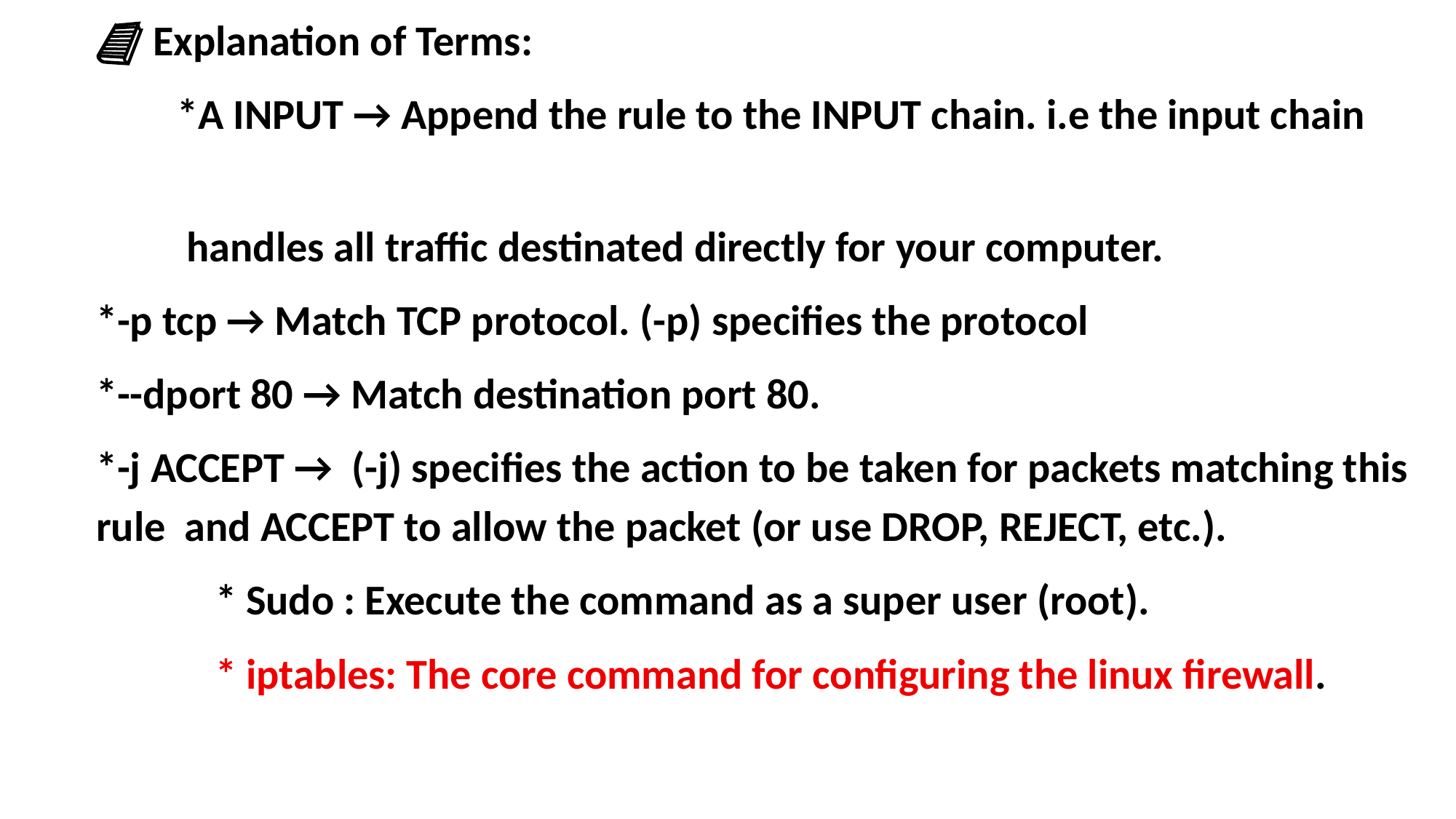

📘 Explanation of Terms:
                *A INPUT → Append the rule to the INPUT chain. i.e the input chain
                 handles all traffic destinated directly for your computer.
*-p tcp → Match TCP protocol. (-p) specifies the protocol
*--dport 80 → Match destination port 80.
*-j ACCEPT →  (-j) specifies the action to be taken for packets matching this rule  and ACCEPT to allow the packet (or use DROP, REJECT, etc.).
                    * Sudo : Execute the command as a super user (root).
                    * iptables: The core command for configuring the linux firewall.